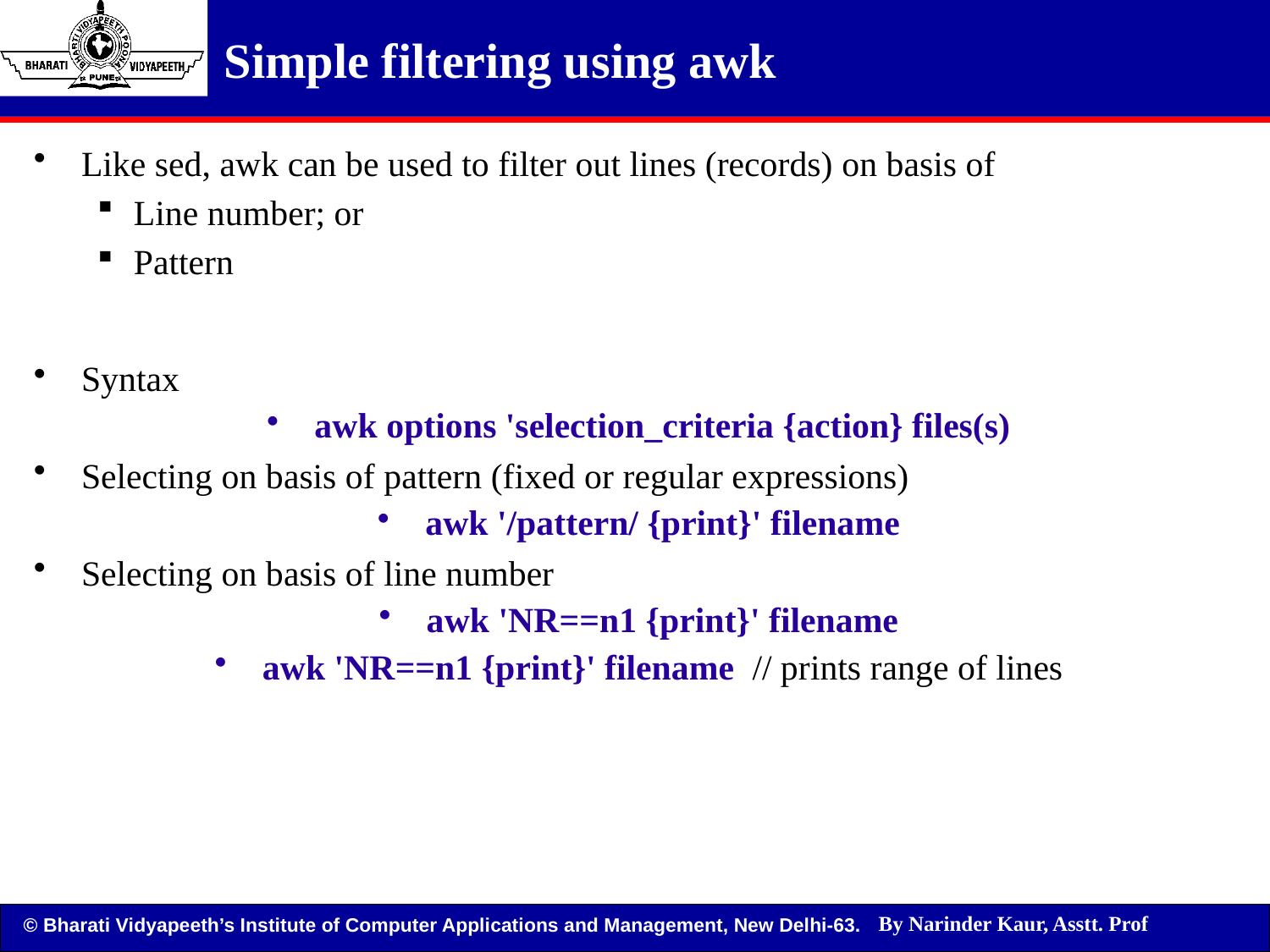

Simple filtering using awk
Like sed, awk can be used to filter out lines (records) on basis of
Line number; or
Pattern

Syntax
awk options 'selection_criteria {action} files(s)
Selecting on basis of pattern (fixed or regular expressions)
awk '/pattern/ {print}' filename
Selecting on basis of line number
awk 'NR==n1 {print}' filename
awk 'NR==n1 {print}' filename  // prints range of lines